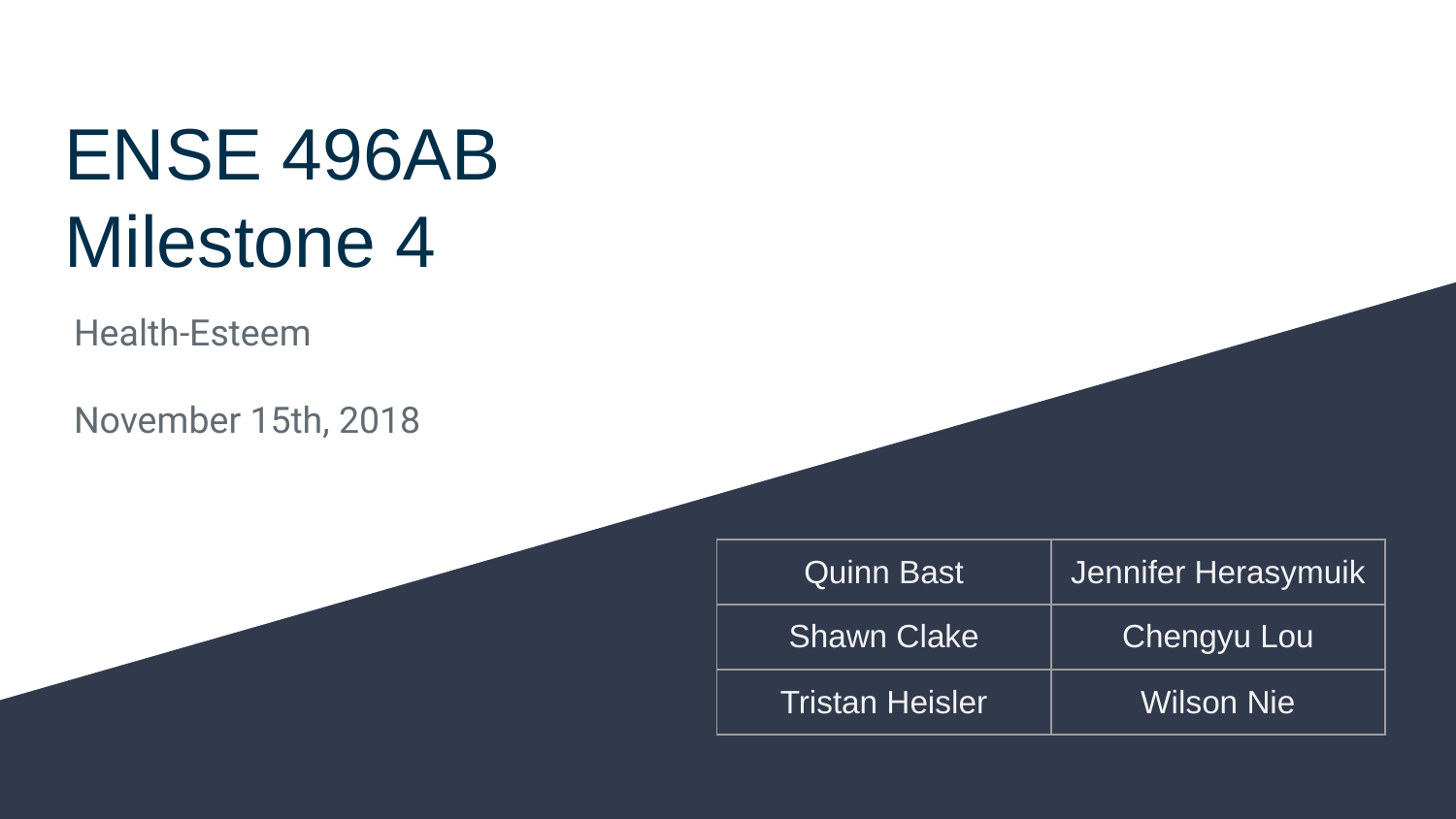

# ENSE 496AB
Milestone 4
Health-Esteem

November 15th, 2018

| Quinn Bast | Jennifer Herasymuik |
| --- | --- |
| Shawn Clake | Chengyu Lou |
| Tristan Heisler | Wilson Nie |